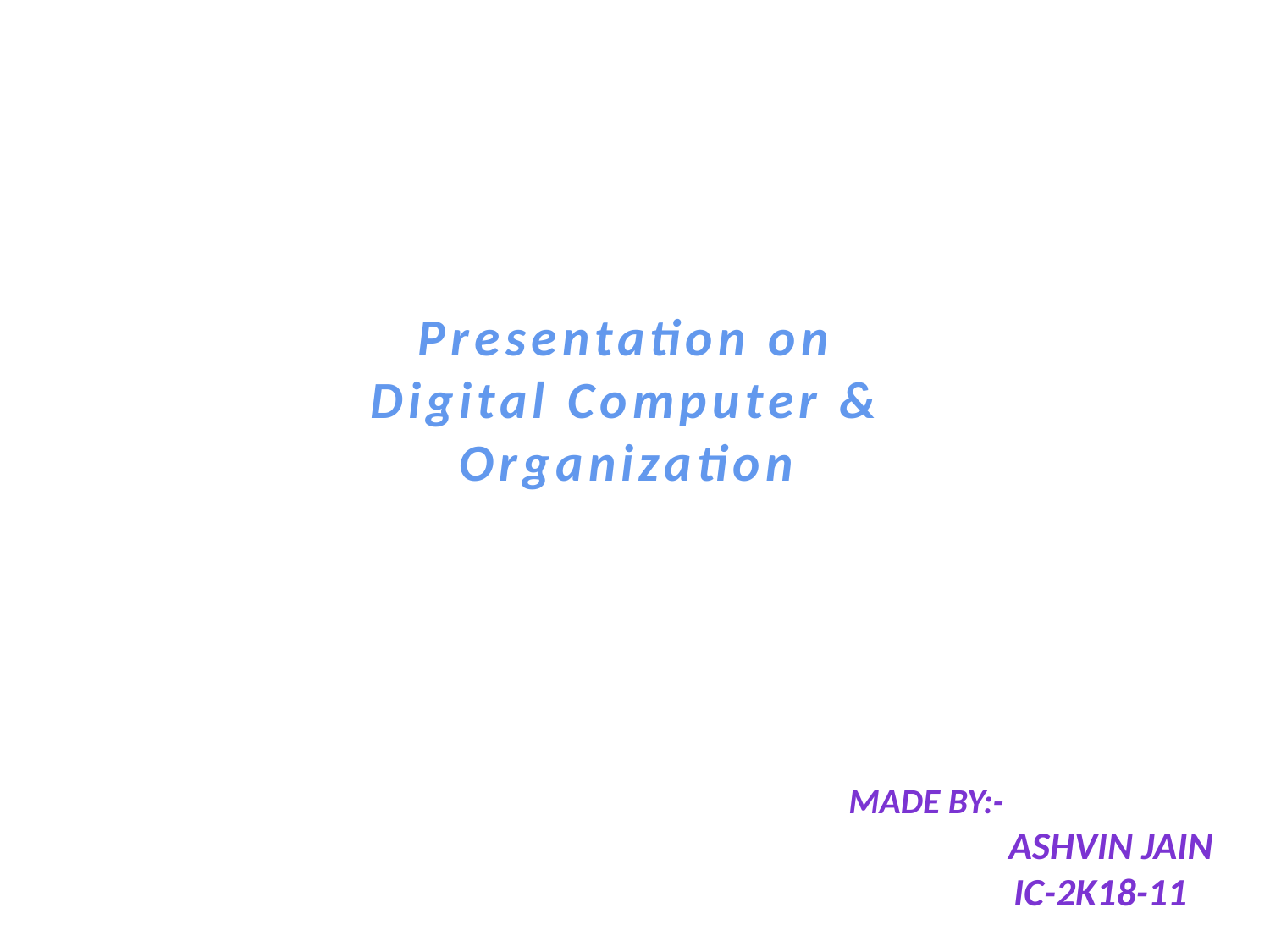

# Presentation on Digital Computer & Organization
Made By:-
                                    Ashvin jain
                   IC-2K18-11